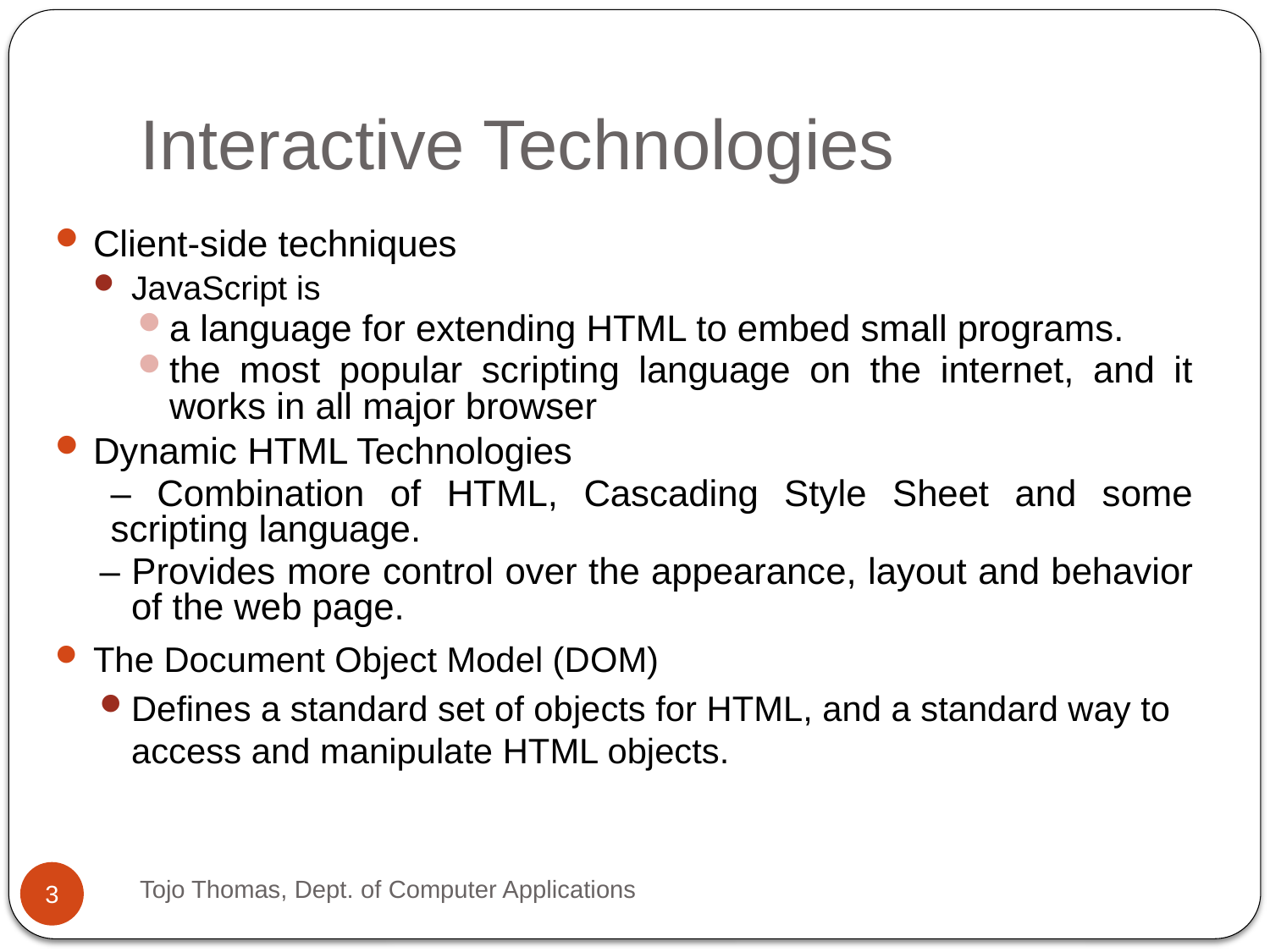

# Interactive Technologies
Client-side techniques
JavaScript is
a language for extending HTML to embed small programs.
the most popular scripting language on the internet, and it works in all major browser
Dynamic HTML Technologies
– Combination of HTML, Cascading Style Sheet and some scripting language.
– Provides more control over the appearance, layout and behavior of the web page.
The Document Object Model (DOM)
Defines a standard set of objects for HTML, and a standard way to access and manipulate HTML objects.

Tojo Thomas, Dept. of Computer Applications
3